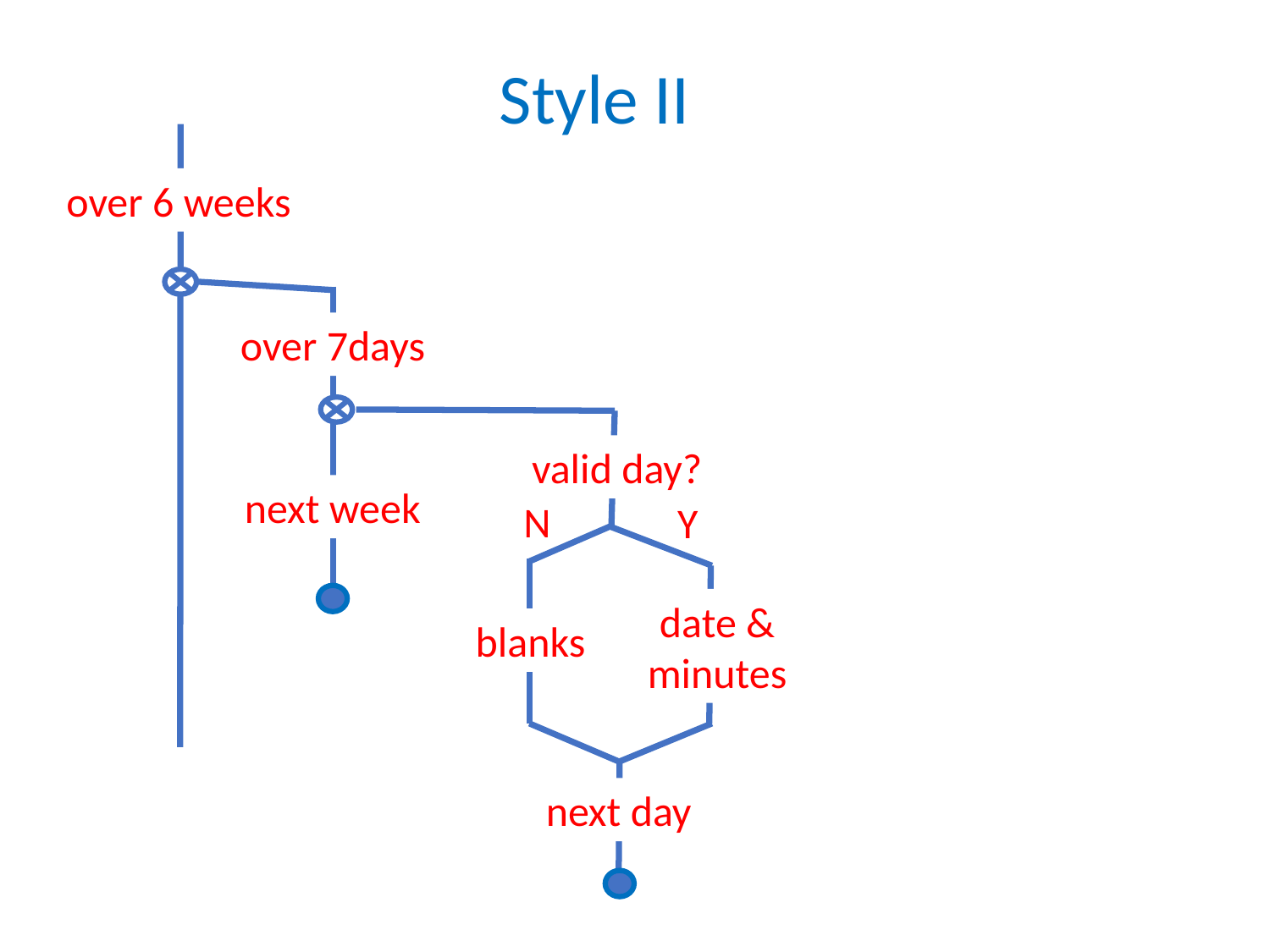

Style II
over 6 weeks

over 7days

valid day?
next week
N
Y

date & minutes
blanks
next day